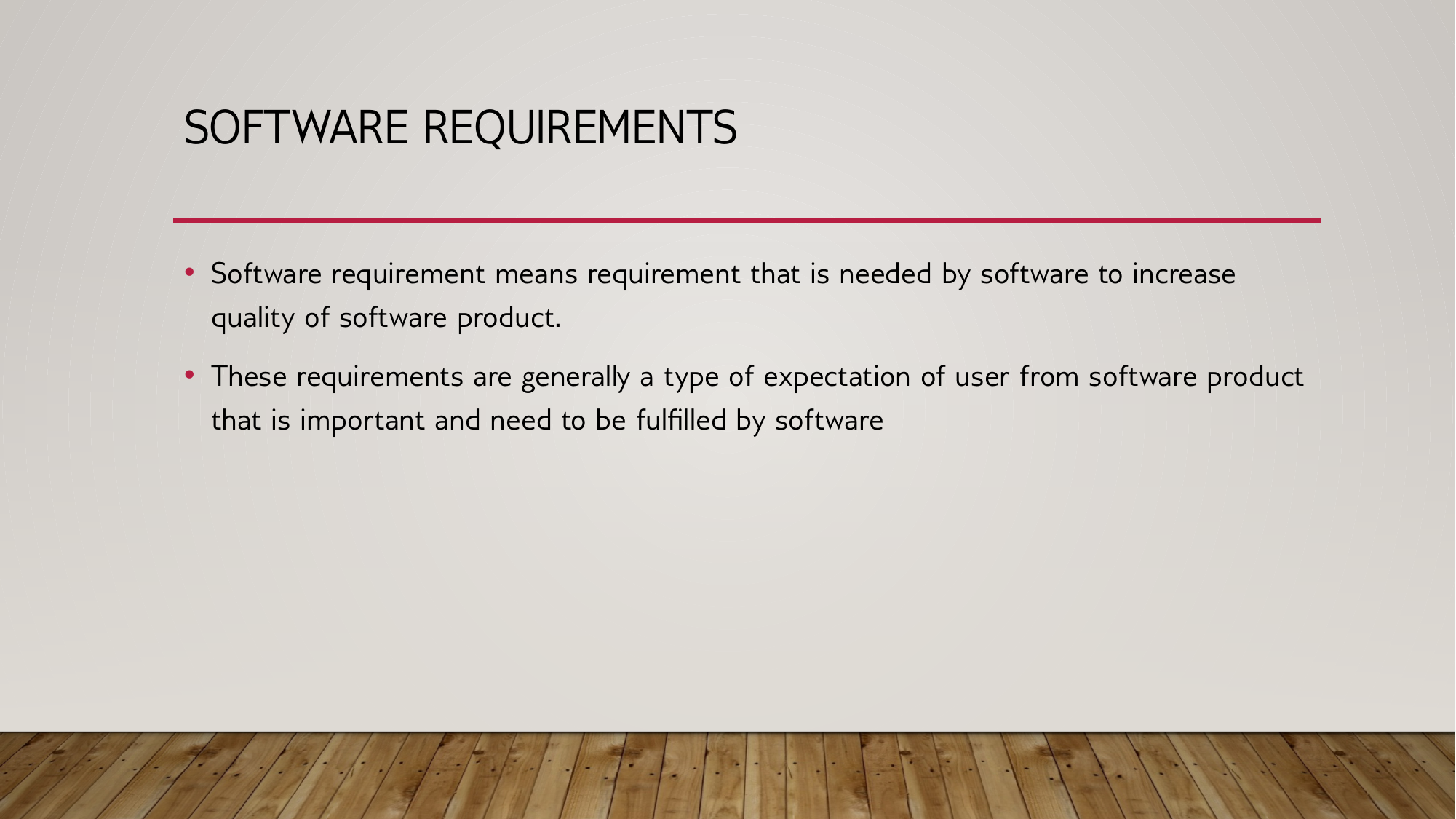

# Software requirements
Software requirement means requirement that is needed by software to increase quality of software product.
These requirements are generally a type of expectation of user from software product that is important and need to be fulfilled by software